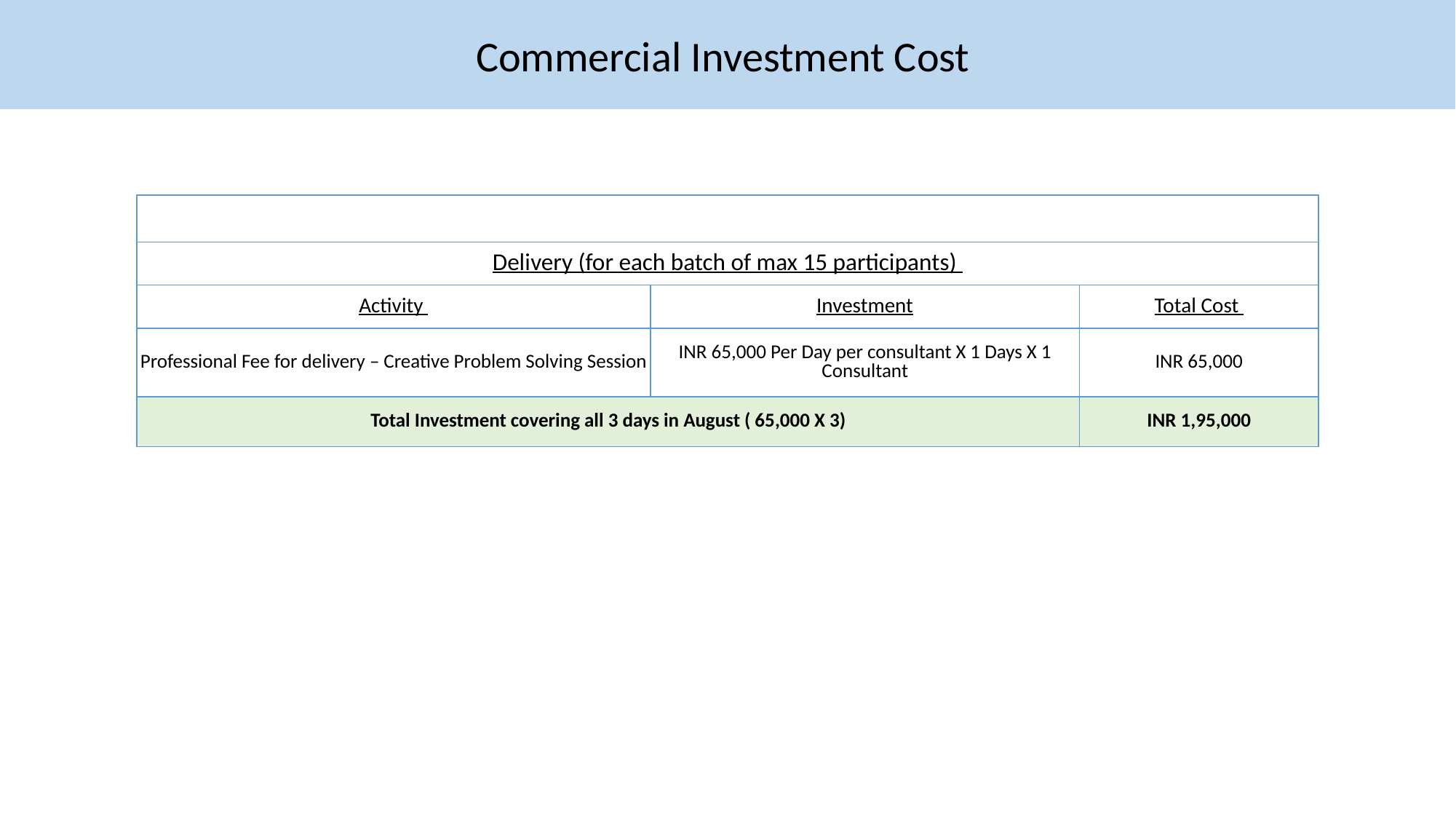

Commercial Investment Cost
|  |  |  |
| --- | --- | --- |
| Delivery (for each batch of max 15 participants) |  |  |
| Activity | Investment | Total Cost |
| Professional Fee for delivery – Creative Problem Solving Session | INR 65,000 Per Day per consultant X 1 Days X 1 Consultant | INR 65,000 |
| Total Investment covering all 3 days in August ( 65,000 X 3) |  | INR 1,95,000 |